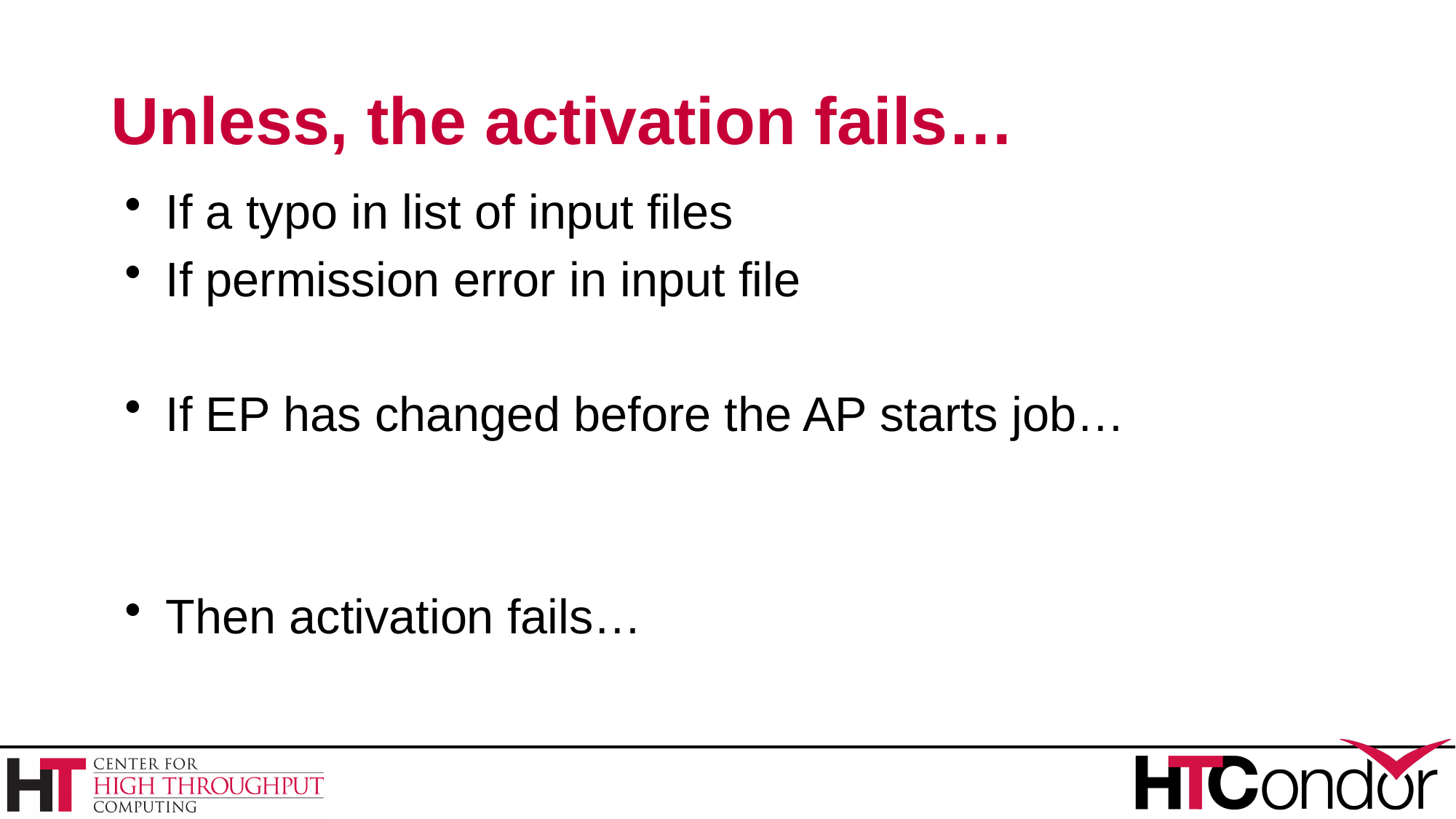

# Unless, the activation fails…
If a typo in list of input files
If permission error in input file

If EP has changed before the AP starts job…

Then activation fails…